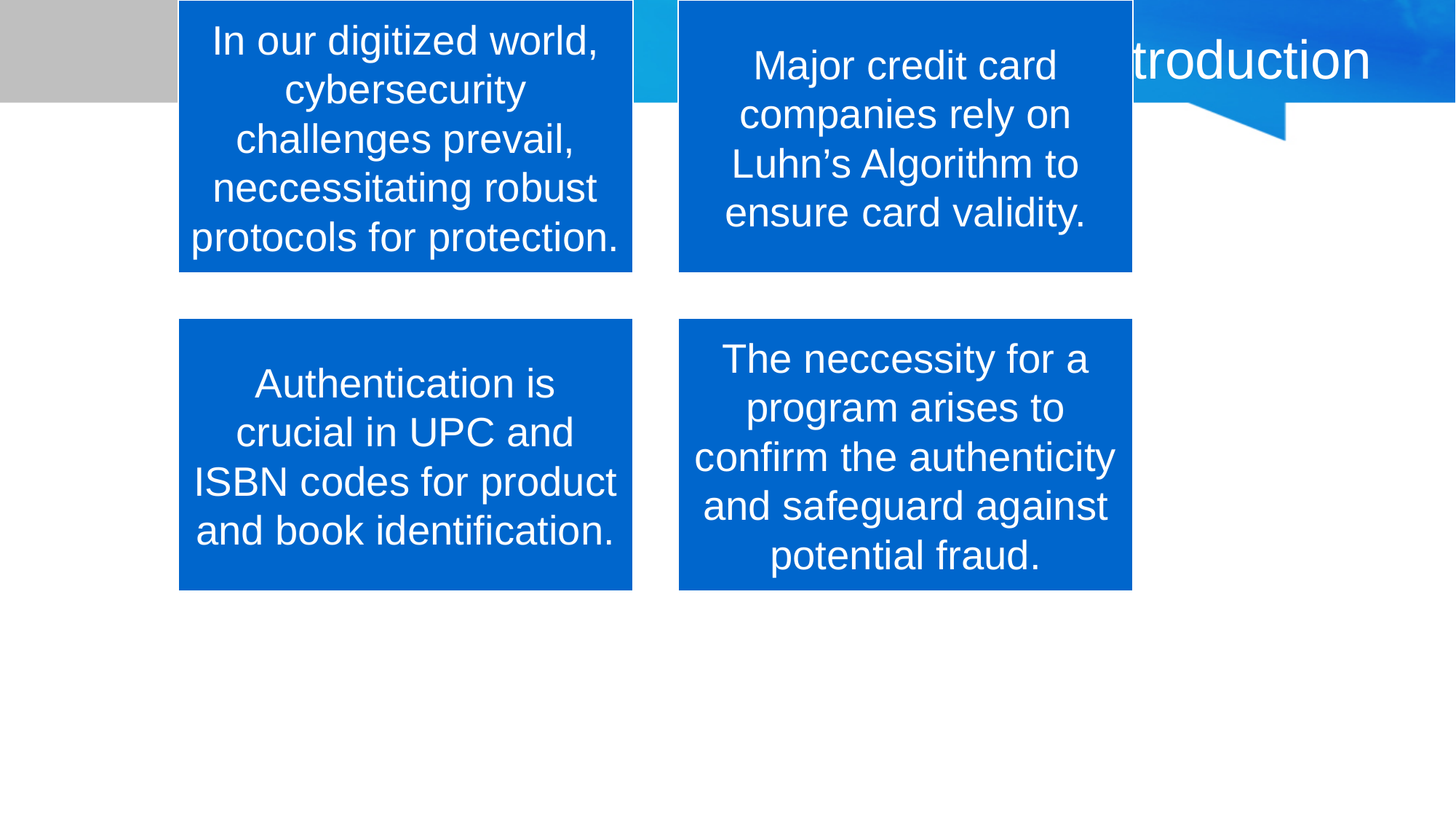

# Introduction
In our digitized world, cybersecurity challenges prevail, neccessitating robust protocols for protection.
Major credit card companies rely on Luhn’s Algorithm to ensure card validity.
Authentication is crucial in UPC and ISBN codes for product and book identification.
The neccessity for a program arises to confirm the authenticity and safeguard against potential fraud.